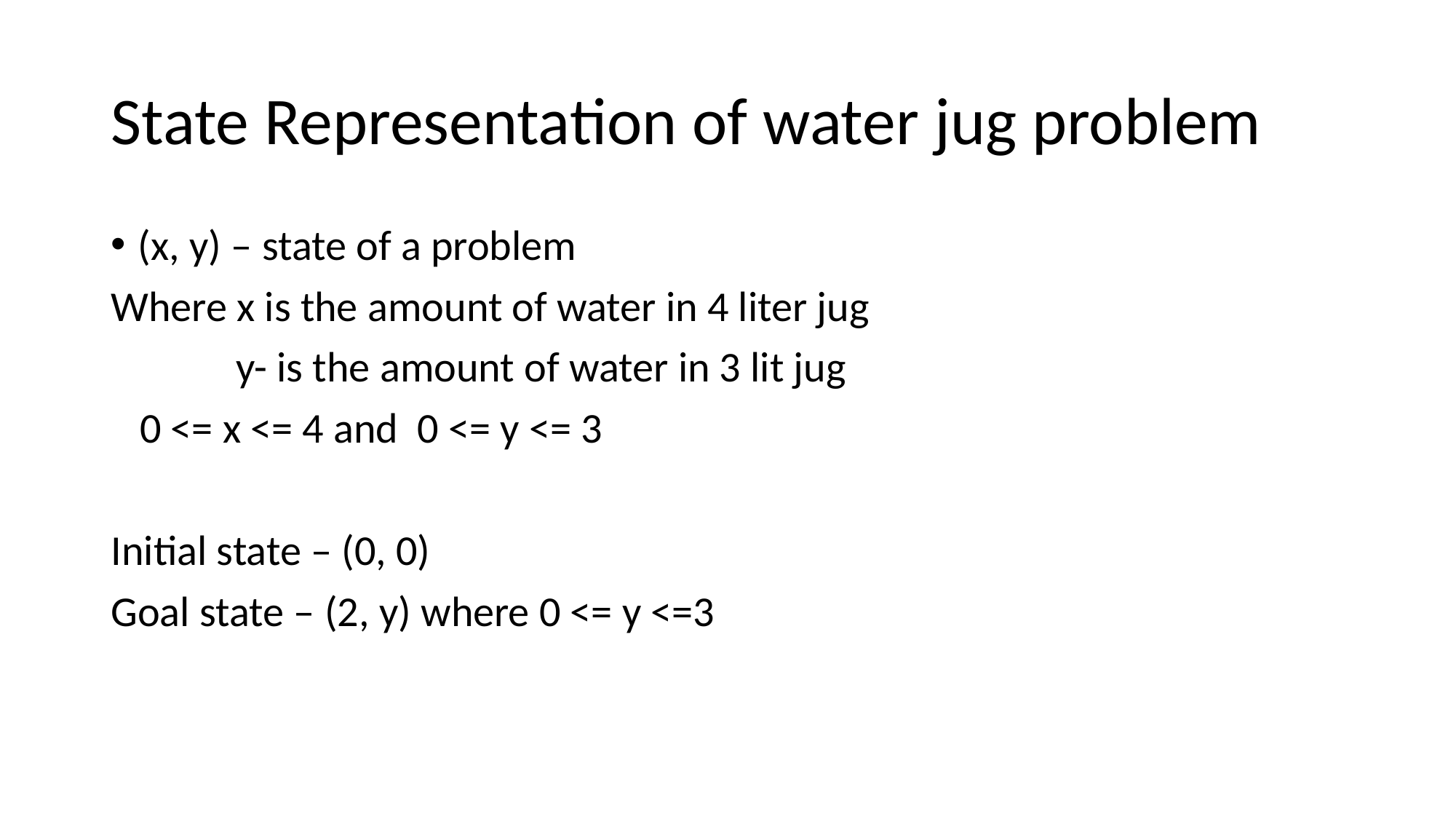

# State Representation of water jug problem
(x, y) – state of a problem
Where x is the amount of water in 4 liter jug
             y- is the amount of water in 3 lit jug
   0 <= x <= 4 and  0 <= y <= 3

Initial state – (0, 0)
Goal state – (2, y) where 0 <= y <=3